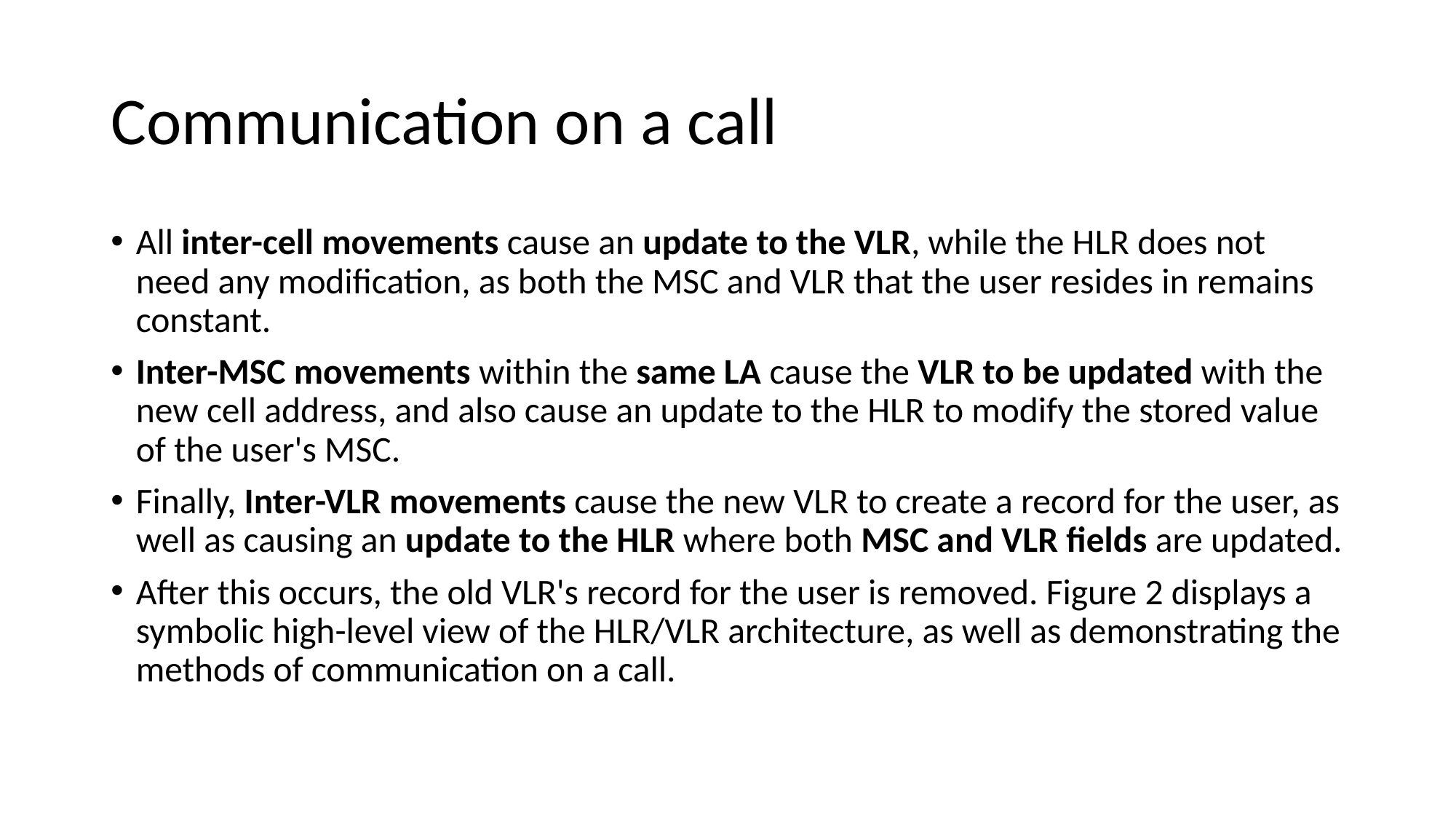

# Communication on a call
All inter-cell movements cause an update to the VLR, while the HLR does not need any modification, as both the MSC and VLR that the user resides in remains constant.
Inter-MSC movements within the same LA cause the VLR to be updated with the new cell address, and also cause an update to the HLR to modify the stored value of the user's MSC.
Finally, Inter-VLR movements cause the new VLR to create a record for the user, as well as causing an update to the HLR where both MSC and VLR fields are updated.
After this occurs, the old VLR's record for the user is removed. Figure 2 displays a symbolic high-level view of the HLR/VLR architecture, as well as demonstrating the methods of communication on a call.